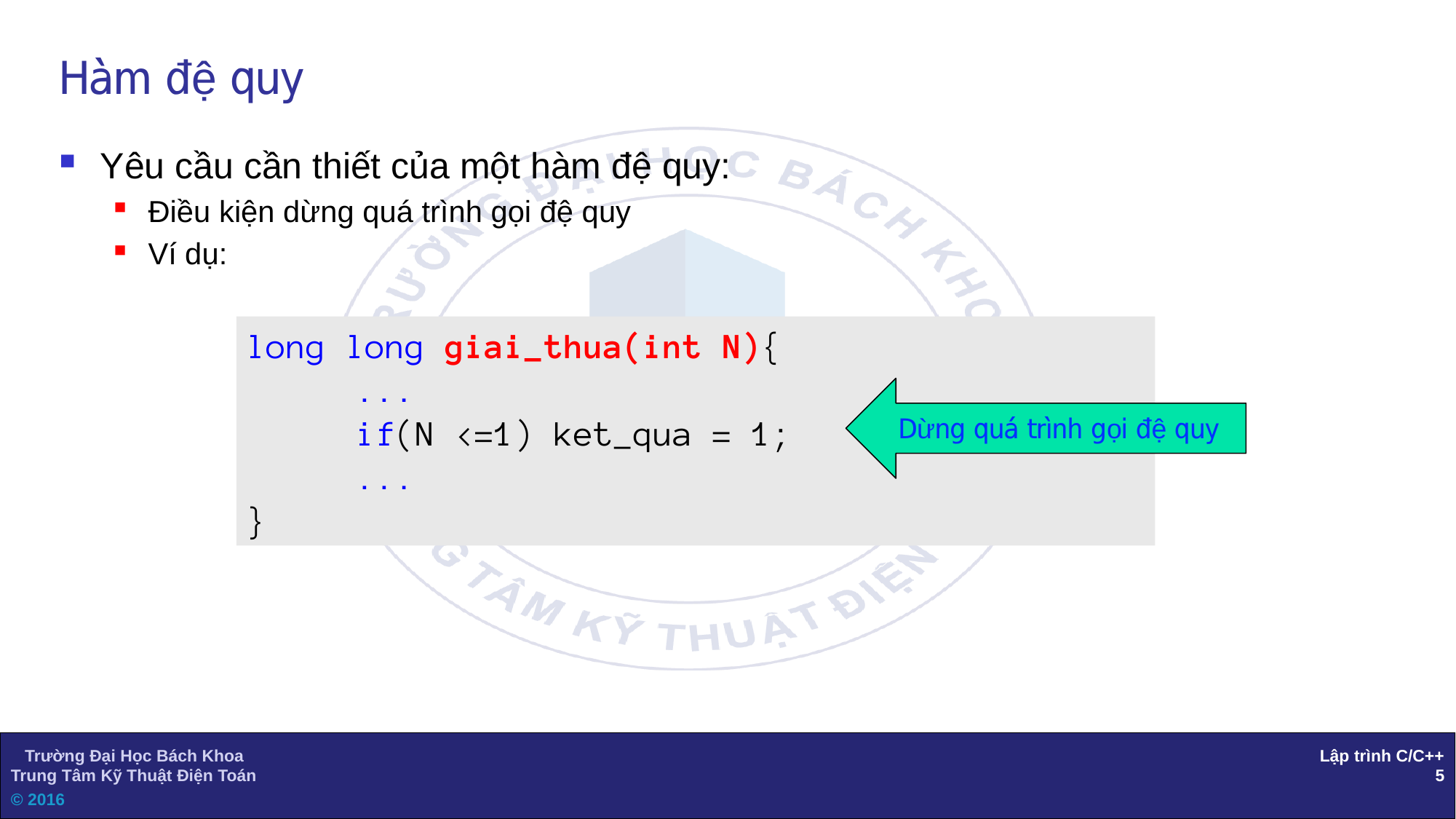

# Hàm đệ quy
Yêu cầu cần thiết của một hàm đệ quy:
Điều kiện dừng quá trình gọi đệ quy
Ví dụ:
long long giai_thua(int N){
	...
	if(N <=1) ket_qua = 1;
	...
}

Dừng quá trình gọi đệ quy